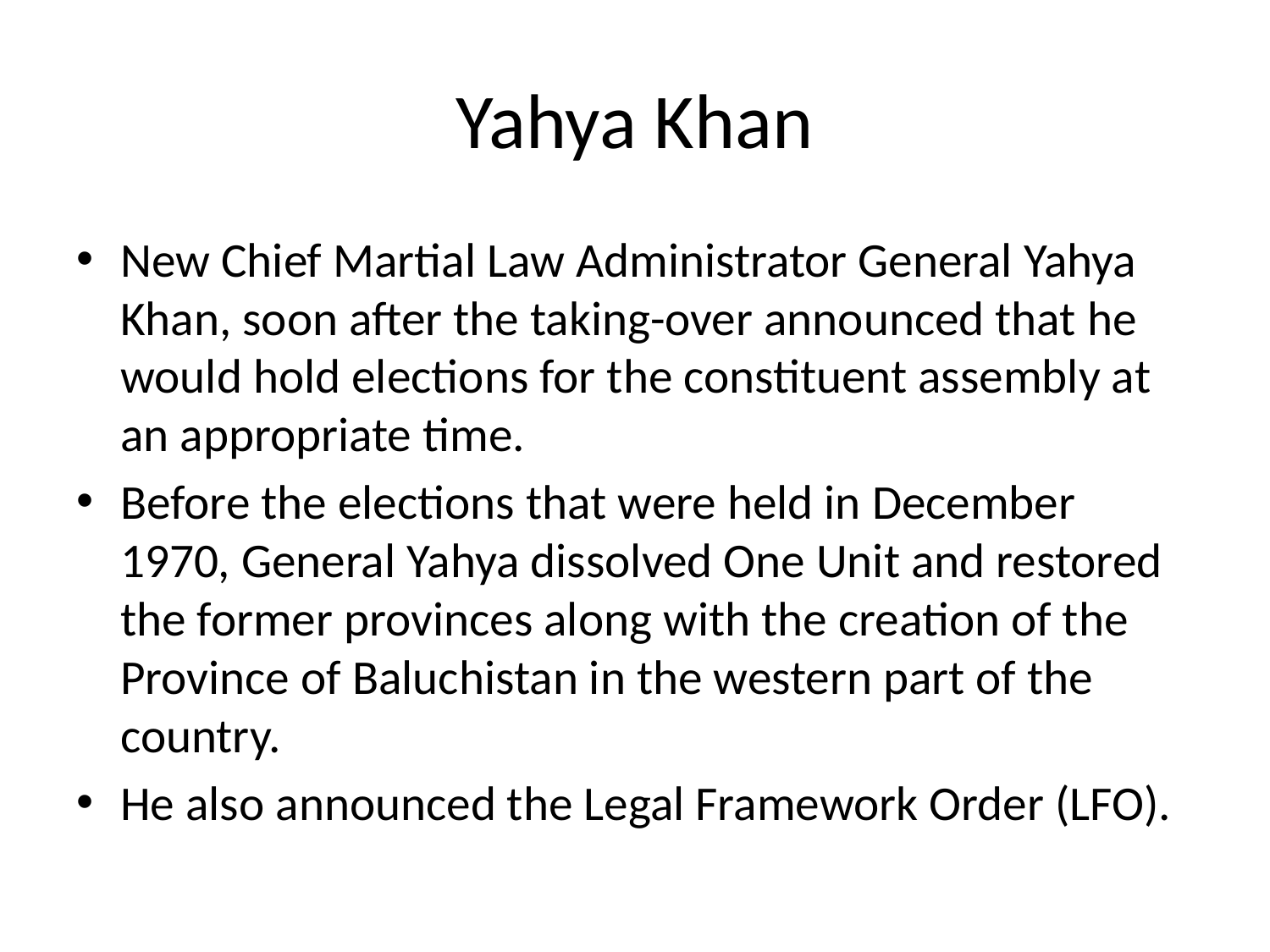

# Yahya Khan
New Chief Martial Law Administrator General Yahya Khan, soon after the taking-over announced that he would hold elections for the constituent assembly at an appropriate time.
Before the elections that were held in December 1970, General Yahya dissolved One Unit and restored the former provinces along with the creation of the Province of Baluchistan in the western part of the country.
He also announced the Legal Framework Order (LFO).